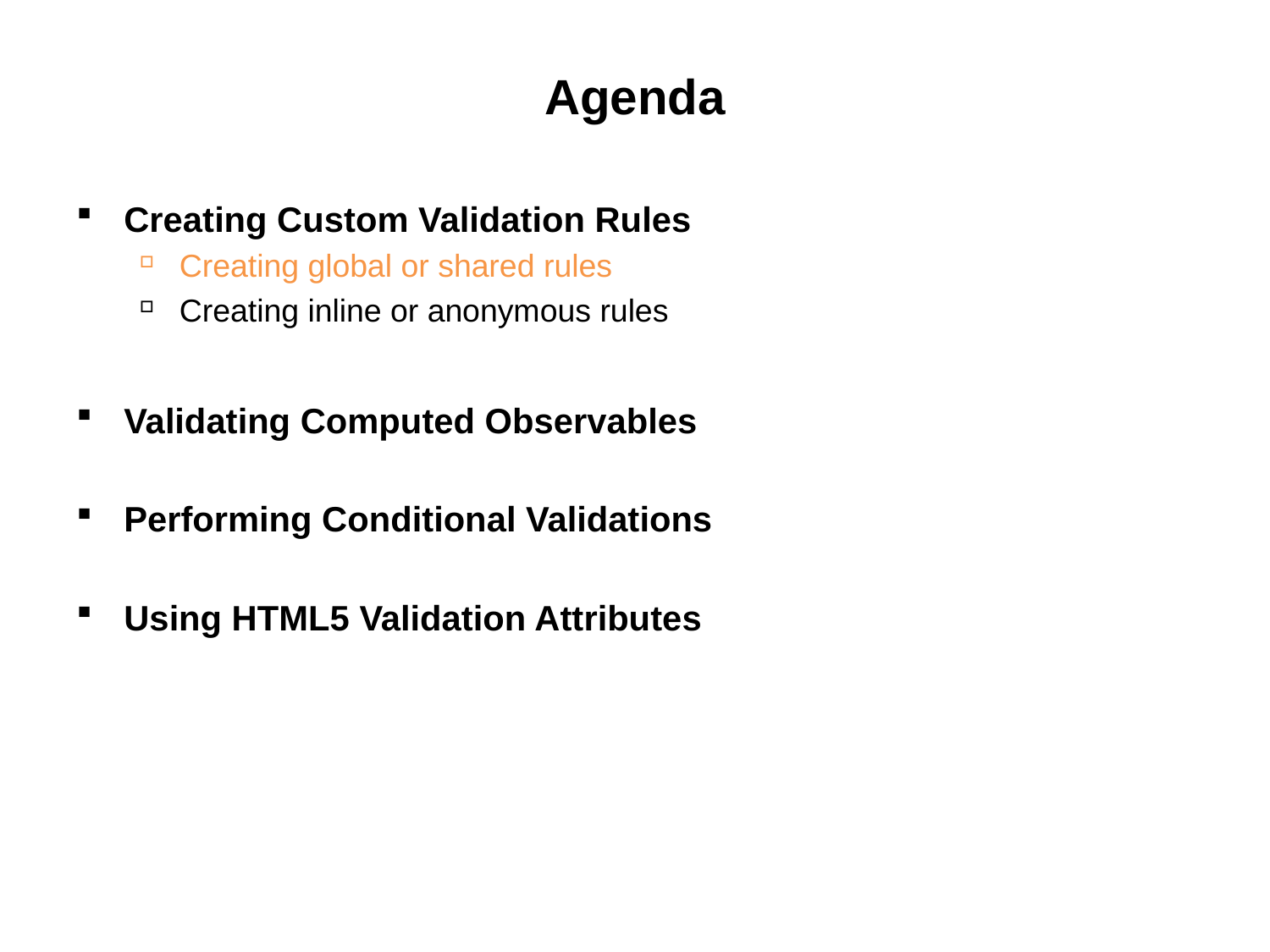

# Agenda
Creating Custom Validation Rules
Creating global or shared rules
Creating inline or anonymous rules

Validating Computed Observables

Performing Conditional Validations

Using HTML5 Validation Attributes